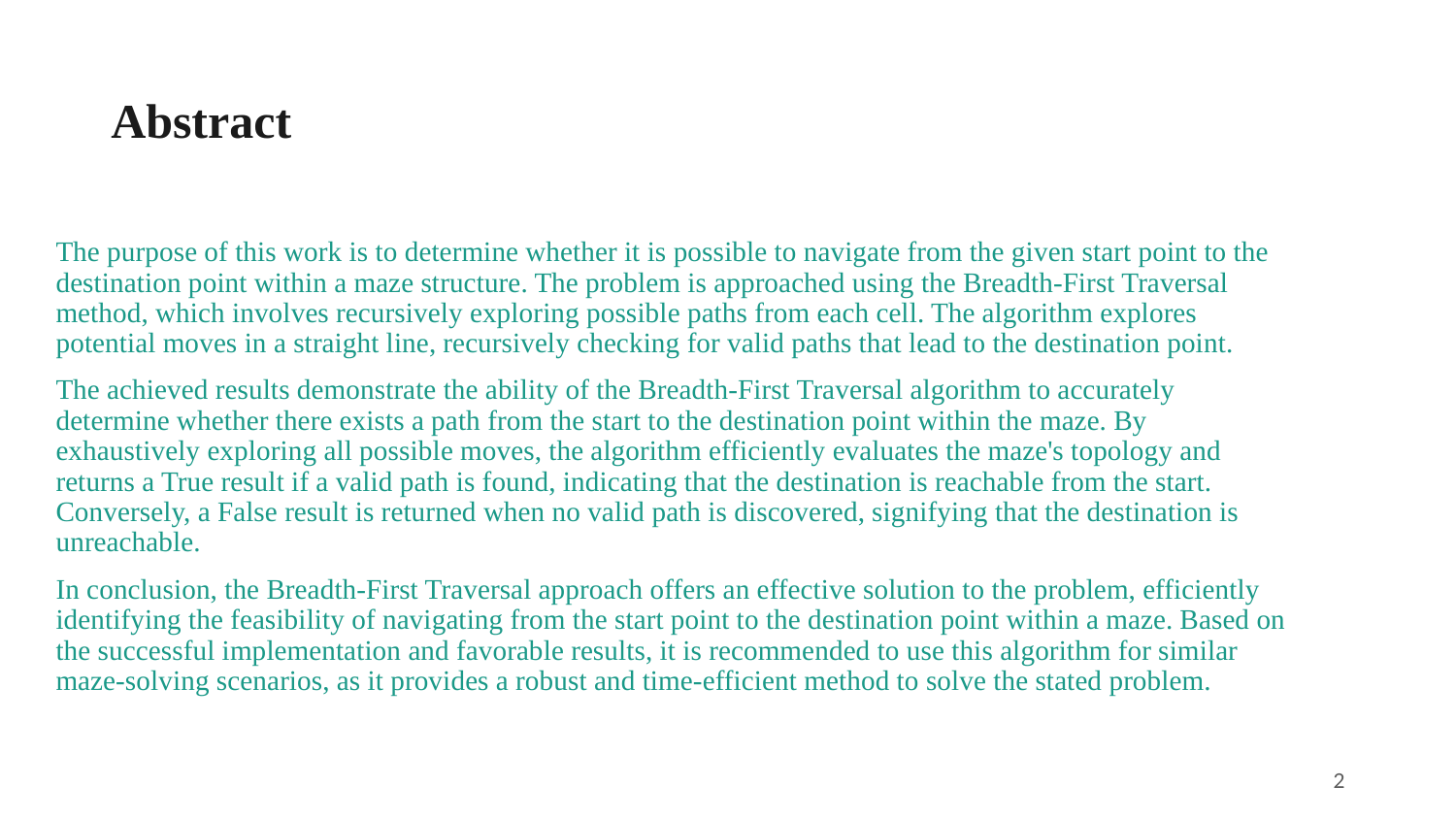

# Abstract

The purpose of this work is to determine whether it is possible to navigate from the given start point to the destination point within a maze structure. The problem is approached using the Breadth-First Traversal method, which involves recursively exploring possible paths from each cell. The algorithm explores potential moves in a straight line, recursively checking for valid paths that lead to the destination point.
The achieved results demonstrate the ability of the Breadth-First Traversal algorithm to accurately determine whether there exists a path from the start to the destination point within the maze. By exhaustively exploring all possible moves, the algorithm efficiently evaluates the maze's topology and returns a True result if a valid path is found, indicating that the destination is reachable from the start. Conversely, a False result is returned when no valid path is discovered, signifying that the destination is unreachable.
In conclusion, the Breadth-First Traversal approach offers an effective solution to the problem, efficiently identifying the feasibility of navigating from the start point to the destination point within a maze. Based on the successful implementation and favorable results, it is recommended to use this algorithm for similar maze-solving scenarios, as it provides a robust and time-efficient method to solve the stated problem.
2